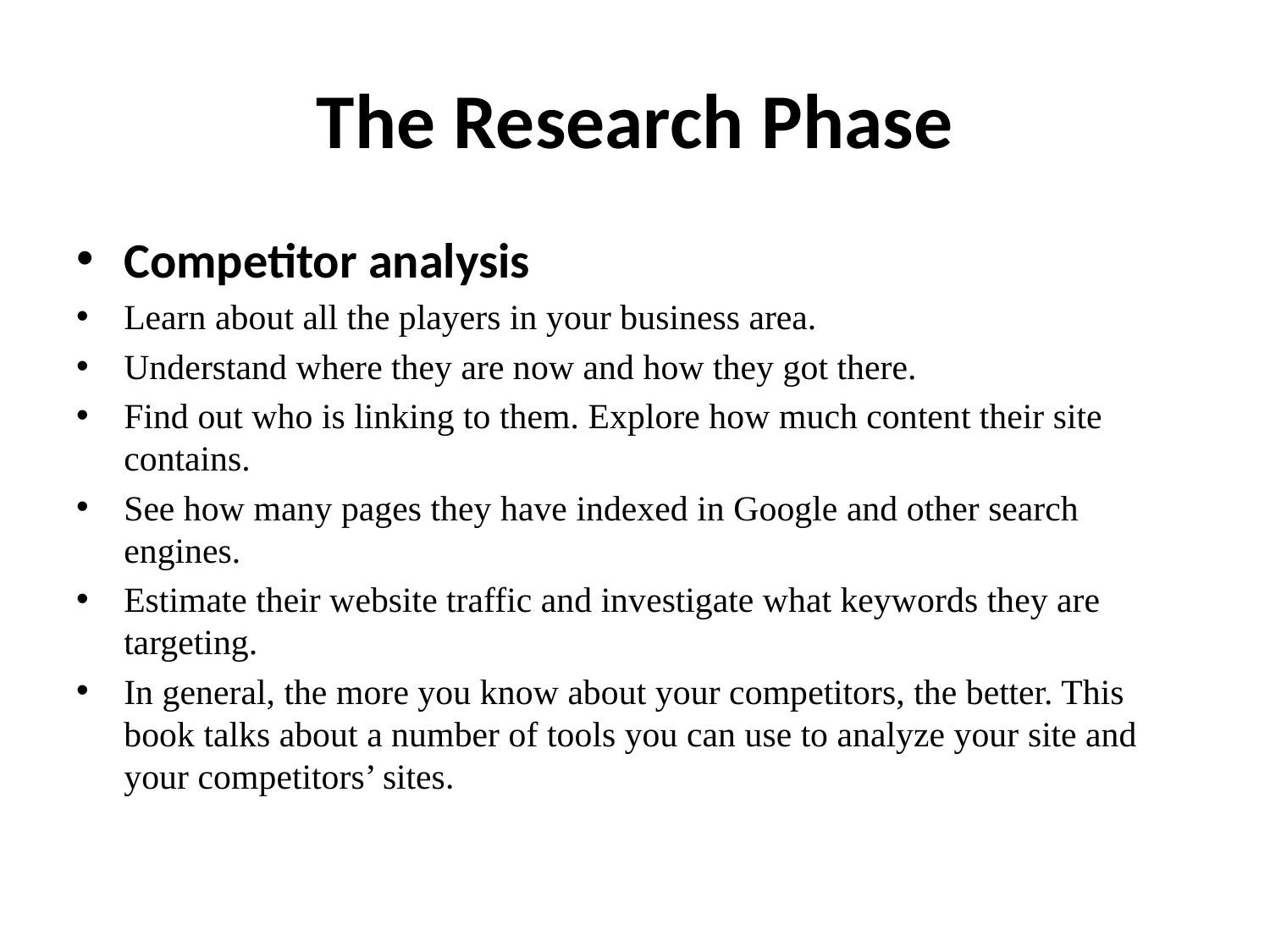

# The Research Phase
Competitor analysis
Learn about all the players in your business area.
Understand where they are now and how they got there.
Find out who is linking to them. Explore how much content their site contains.
See how many pages they have indexed in Google and other search engines.
Estimate their website traffic and investigate what keywords they are targeting.
In general, the more you know about your competitors, the better. This book talks about a number of tools you can use to analyze your site and your competitors’ sites.